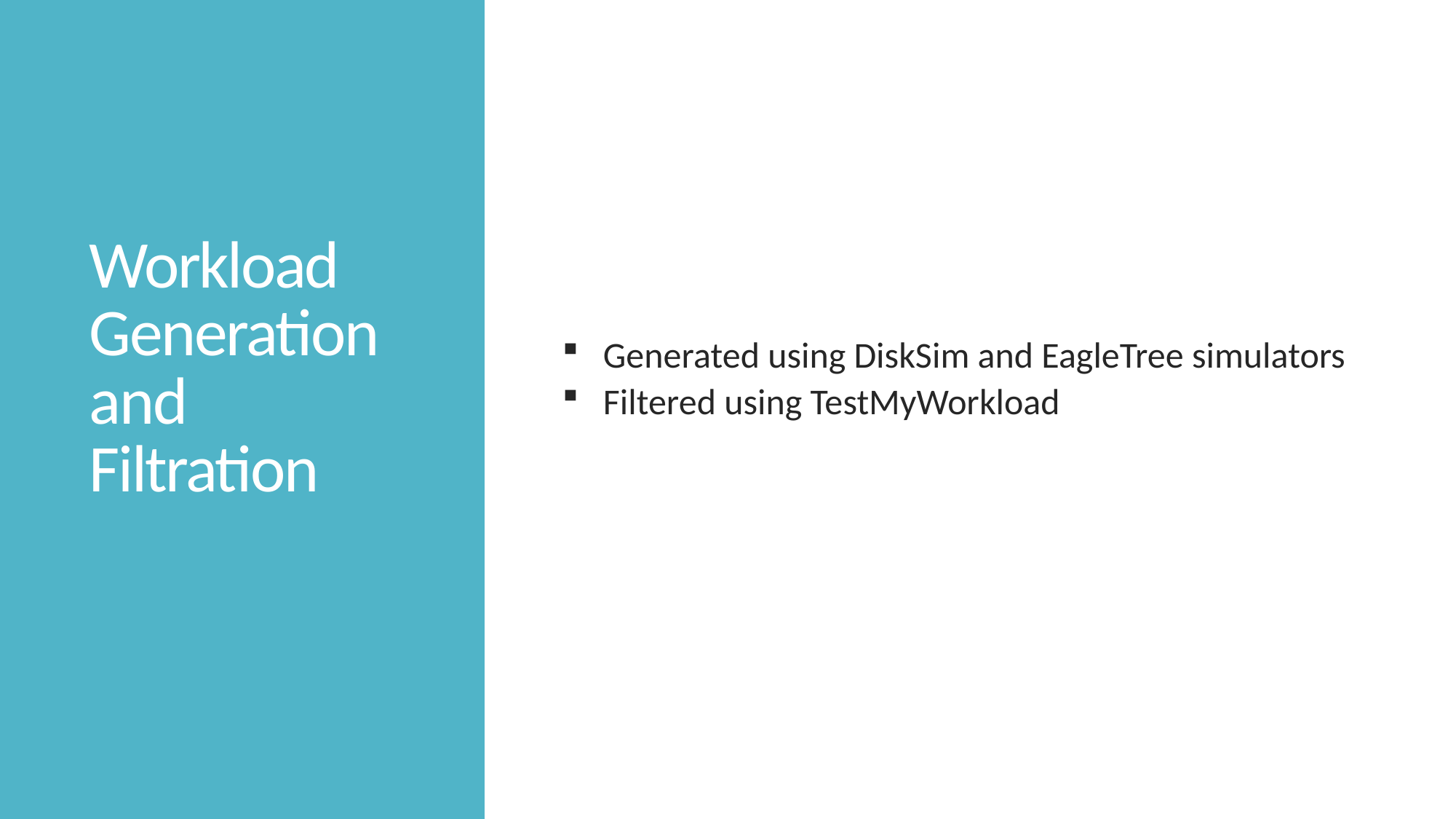

# Workload Generation and Filtration
Generated using DiskSim and EagleTree simulators
Filtered using TestMyWorkload